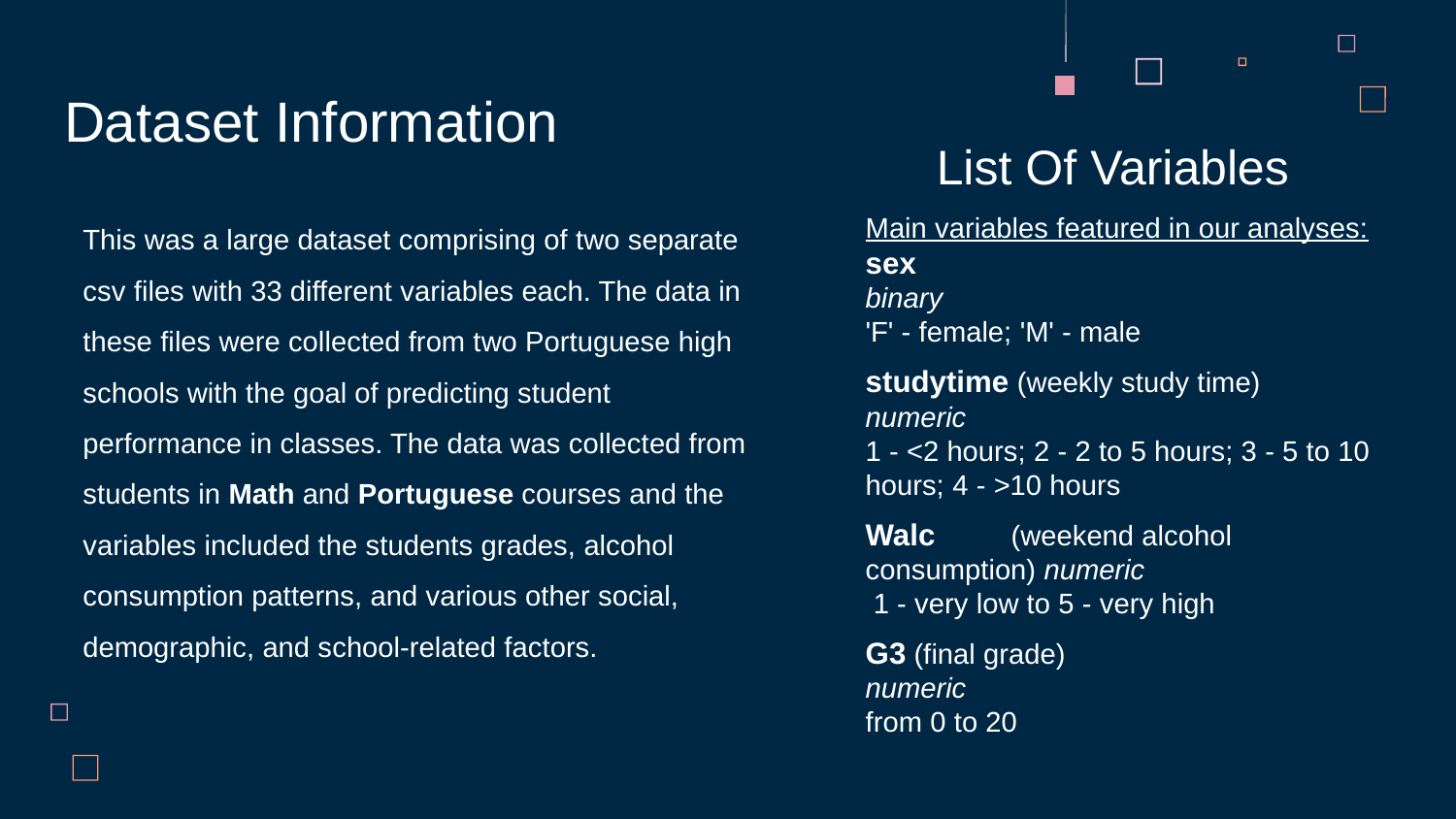

Dataset Information
List Of Variables

This was a large dataset comprising of two separate csv files with 33 different variables each. The data in these files were collected from two Portuguese high schools with the goal of predicting student performance in classes. The data was collected from students in Math and Portuguese courses and the variables included the students grades, alcohol consumption patterns, and various other social, demographic, and school-related factors.
Main variables featured in our analyses:
sex
binary
'F' - female; 'M' - male

studytime (weekly study time)
numeric
1 - <2 hours; 2 - 2 to 5 hours; 3 - 5 to 10 hours; 4 - >10 hours

Walc	(weekend alcohol consumption) numeric
 1 - very low to 5 - very high

G3 (final grade)
numeric
from 0 to 20